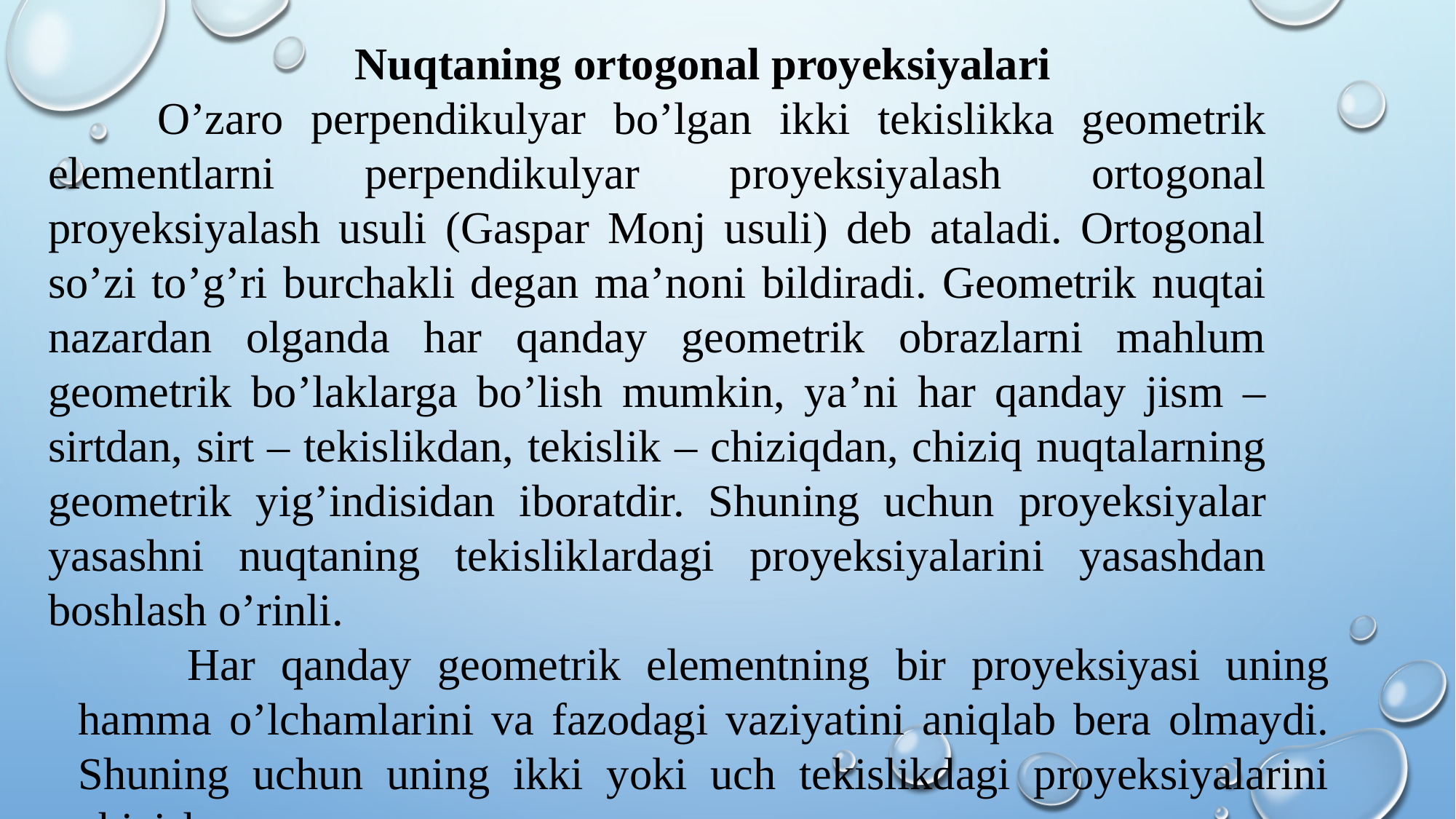

Nuqtaning ortogonal proyeksiyalari
 	O’zaro perpendikulyar bo’lgan ikki tekislikka geometrik elementlarni perpendikulyar proyeksiyalash ortogonal proyeksiyalash usuli (Gaspar Monj usuli) deb ataladi. Ortogonal so’zi to’g’ri burchakli degan ma’noni bildiradi. Geometrik nuqtai nazardan olganda har qanday geometrik obrazlarni mahlum geometrik bo’laklarga bo’lish mumkin, ya’ni har qanday jism – sirtdan, sirt – tekislikdan, tekislik – chiziqdan, chiziq nuqtalarning geometrik yig’indisidan iboratdir. Shuning uchun proyeksiyalar yasashni nuqtaning tekisliklardagi proyeksiyalarini yasashdan boshlash o’rinli.
	Har qanday geometrik elementning bir proyeksiyasi uning hamma o’lchamlarini va fazodagi vaziyatini aniqlab bera olmaydi. Shuning uchun uning ikki yoki uch tekislikdagi proyeksiyalarini chizish zarur.